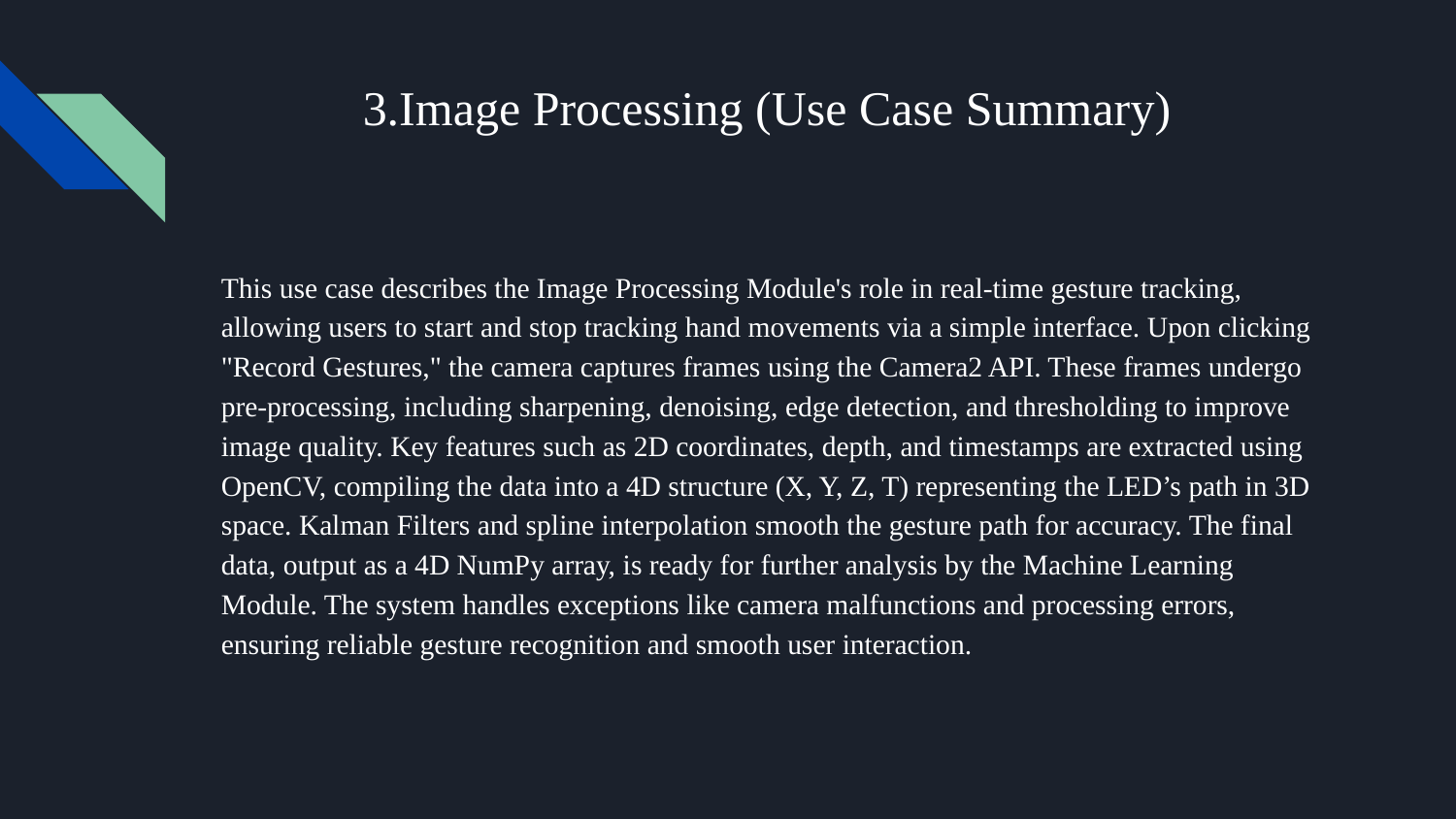

# 3.Image Processing (Use Case Summary)
This use case describes the Image Processing Module's role in real-time gesture tracking, allowing users to start and stop tracking hand movements via a simple interface. Upon clicking "Record Gestures," the camera captures frames using the Camera2 API. These frames undergo pre-processing, including sharpening, denoising, edge detection, and thresholding to improve image quality. Key features such as 2D coordinates, depth, and timestamps are extracted using OpenCV, compiling the data into a 4D structure (X, Y, Z, T) representing the LED’s path in 3D space. Kalman Filters and spline interpolation smooth the gesture path for accuracy. The final data, output as a 4D NumPy array, is ready for further analysis by the Machine Learning Module. The system handles exceptions like camera malfunctions and processing errors, ensuring reliable gesture recognition and smooth user interaction.